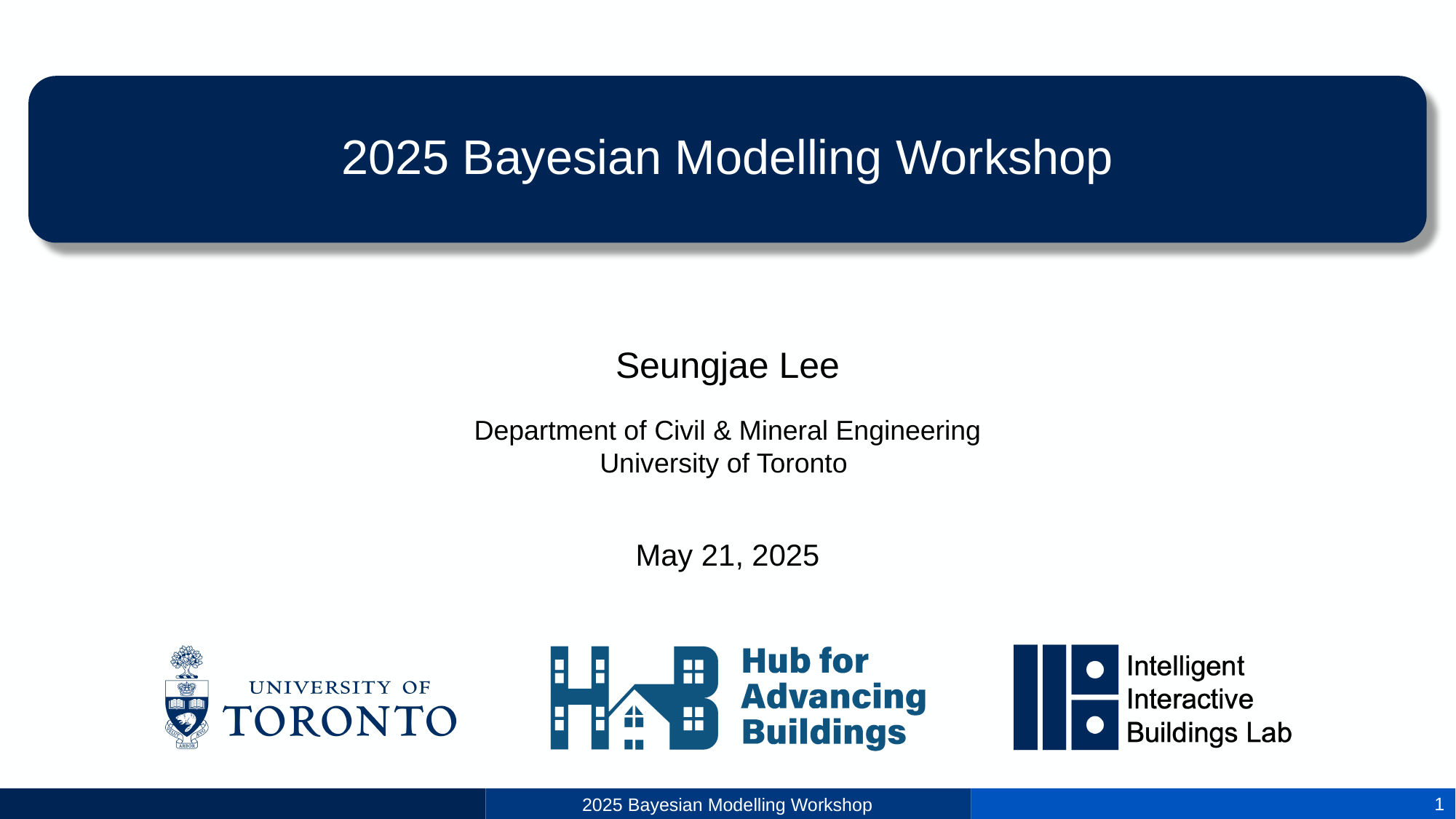

# 2025 Bayesian Modelling Workshop
Seungjae Lee
Department of Civil & Mineral Engineering
University of Toronto
May 21, 2025